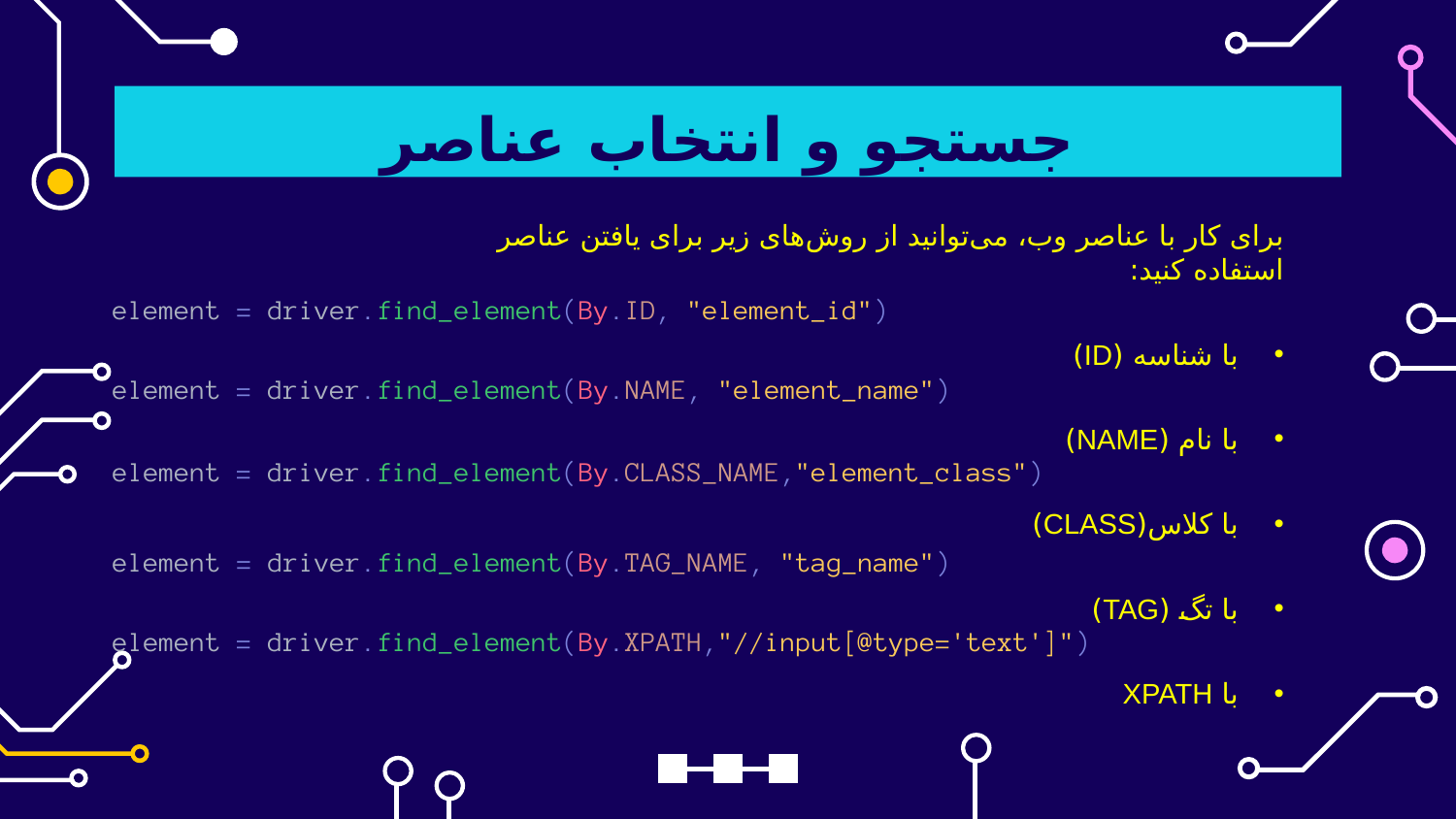

# جستجو و انتخاب عناصر
برای کار با عناصر وب، می‌توانید از روش‌های زیر برای یافتن عناصر استفاده کنید:
با شناسه (ID)
با نام (NAME)
با کلاس(CLASS)
با تگ (TAG)
با XPATH
element = driver.find_element(By.ID, "element_id")
element = driver.find_element(By.NAME, "element_name")
element = driver.find_element(By.CLASS_NAME,"element_class")
element = driver.find_element(By.TAG_NAME, "tag_name")
element = driver.find_element(By.XPATH,"//input[@type='text']")